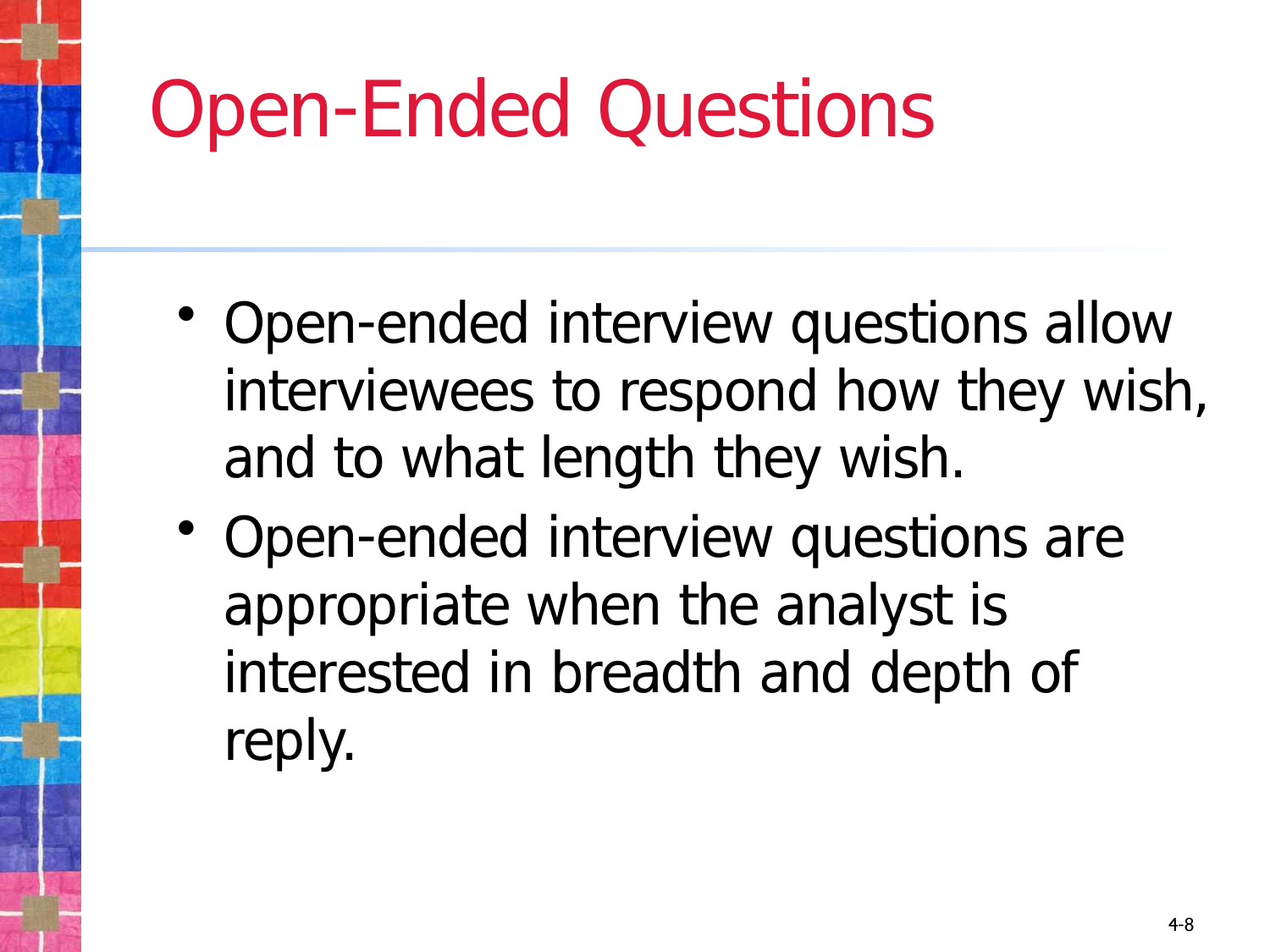

# Open-Ended Questions
Open-ended interview questions allow interviewees to respond how they wish, and to what length they wish.
Open-ended interview questions are appropriate when the analyst is interested in breadth and depth of reply.
4-8